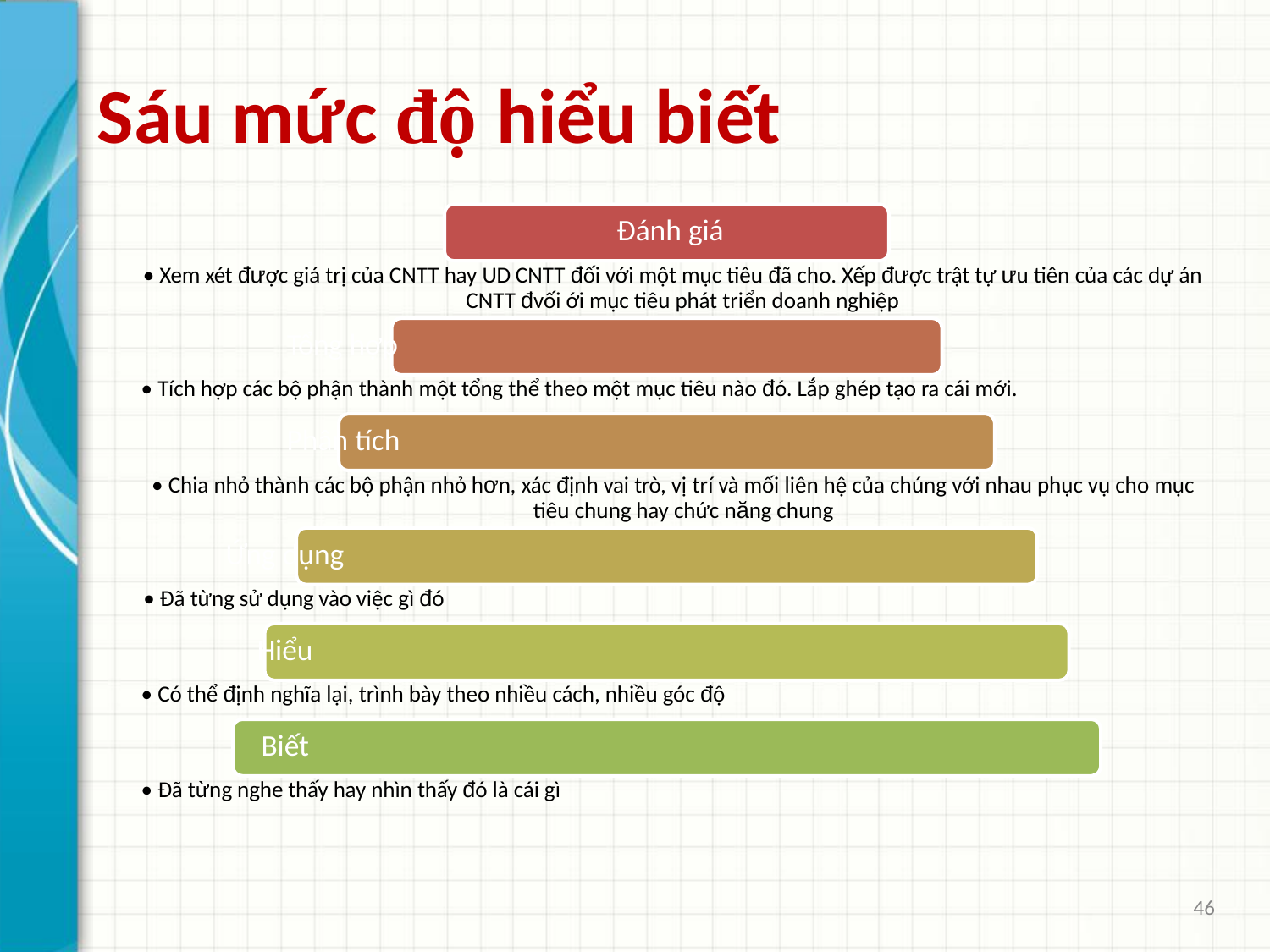

# Sáu mức độ hiểu biết
Đánh giá
• Xem xét được giá trị của CNTT hay UD CNTT đối với một mục tiêu đã cho. Xếp được trật tự ưu tiên của các dự án  CNTT đvối ới mục tiêu phát triển doanh nghiệp
Tổng hợp
• Tích hợp các bộ phận thành một tổng thể theo một mục tiêu nào đó. Lắp ghép tạo ra cái mới.
Phân tích
• Chia nhỏ thành các bộ phận nhỏ hơn, xác định vai trò, vị trí và mối liên hệ của chúng với nhau phục vụ cho mục  tiêu chung hay chức năng chung
Ứng dụng
• Đã từng sử dụng vào việc gì đó
Hiểu
• Có thể định nghĩa lại, trình bày theo nhiều cách, nhiều góc độ
Biết
• Đã từng nghe thấy hay nhìn thấy đó là cái gì

46